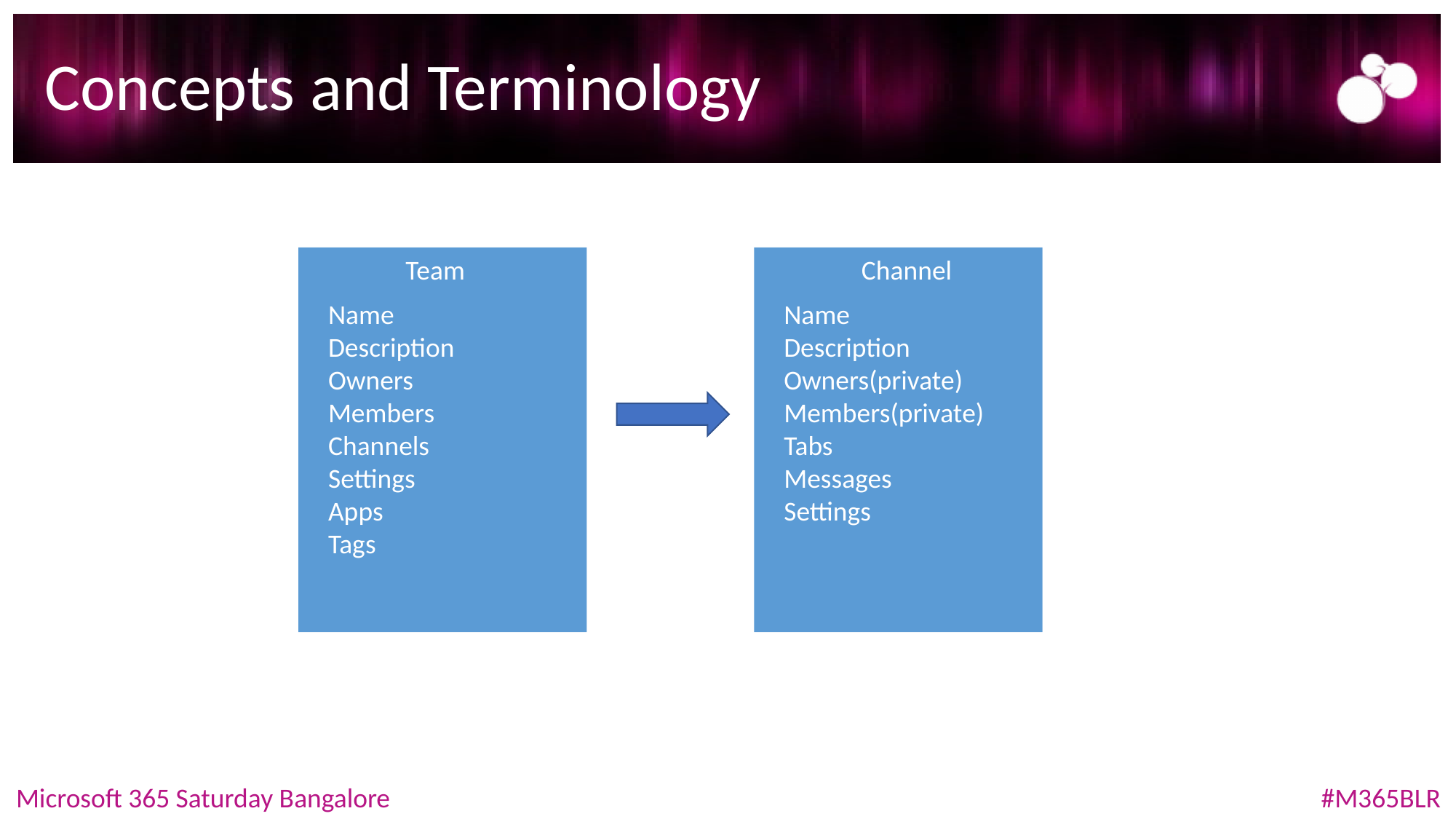

# Concepts and Terminology

Team

Channel
Name
Description
Owners
Members
Channels
Settings
Apps
Tags
Name
Description
Owners(private)
Members(private)
Tabs
Messages
Settings